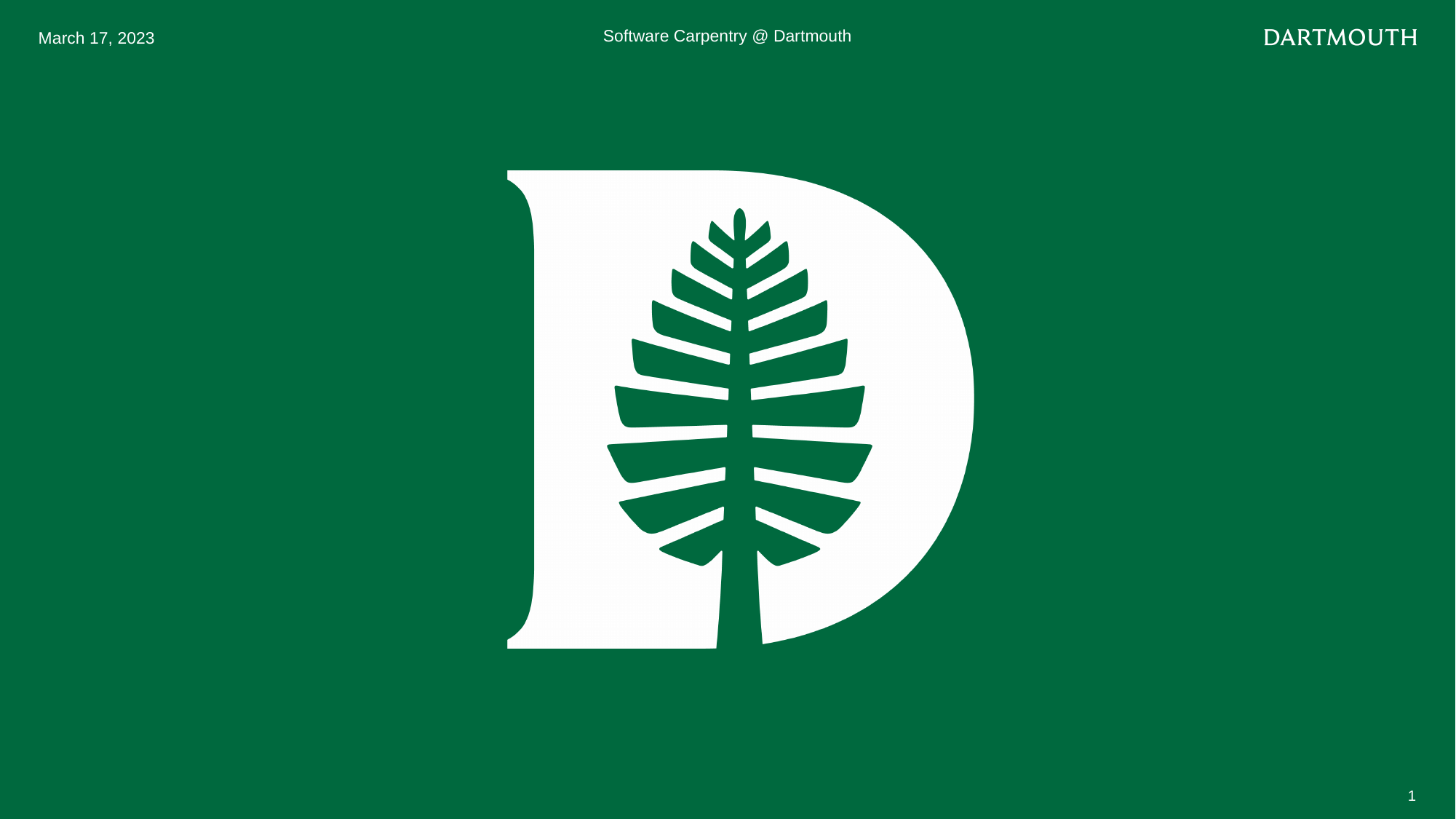

March 17, 2023
Software Carpentry @ Dartmouth
1